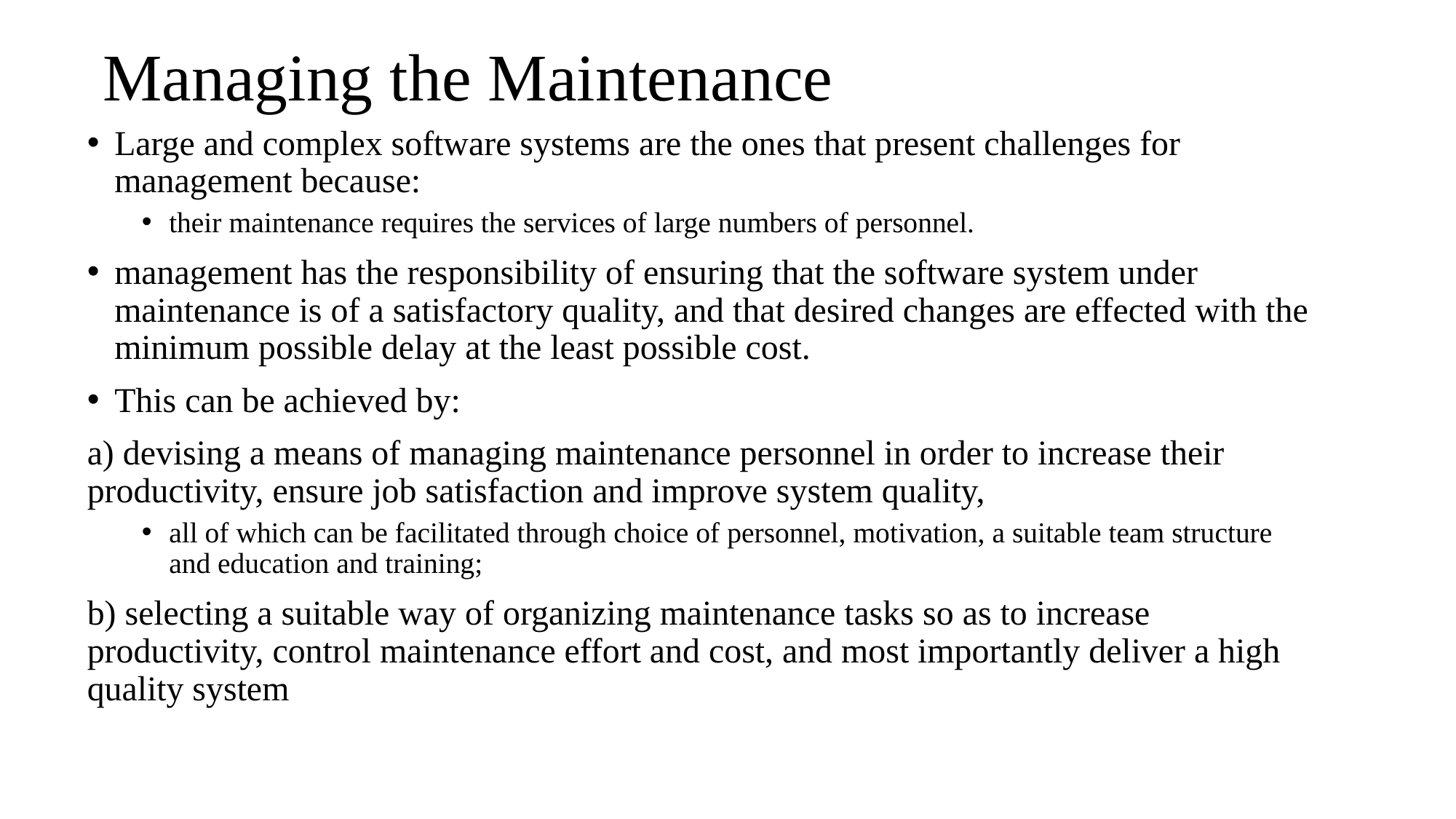

# Managing the Maintenance
Large and complex software systems are the ones that present challenges for management because:
their maintenance requires the services of large numbers of personnel.
management has the responsibility of ensuring that the software system under maintenance is of a satisfactory quality, and that desired changes are effected with the minimum possible delay at the least possible cost.
This can be achieved by:
a) devising a means of managing maintenance personnel in order to increase their productivity, ensure job satisfaction and improve system quality,
all of which can be facilitated through choice of personnel, motivation, a suitable team structure and education and training;
b) selecting a suitable way of organizing maintenance tasks so as to increase productivity, control maintenance effort and cost, and most importantly deliver a high quality system